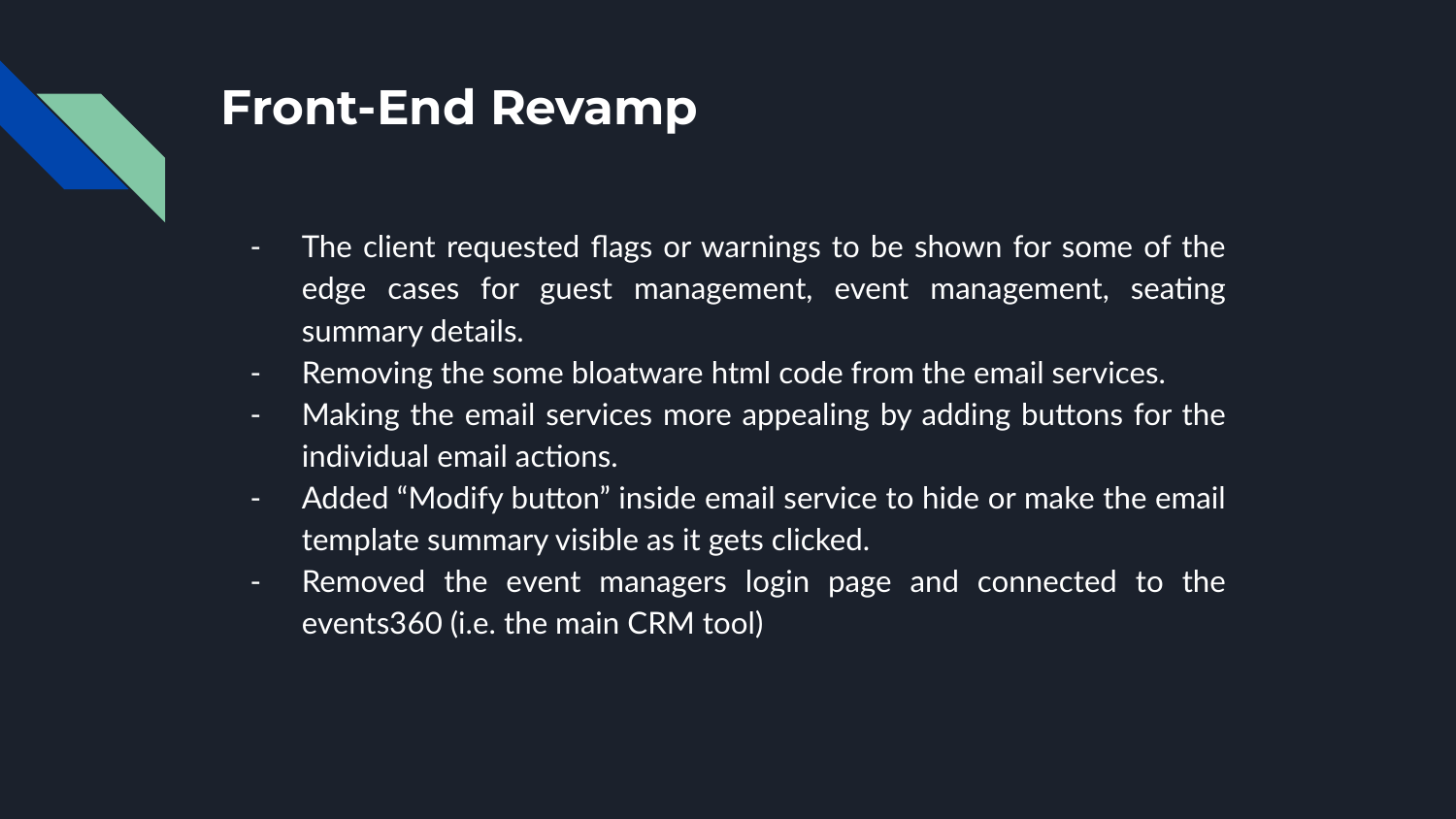

# Front-End Revamp
The client requested flags or warnings to be shown for some of the edge cases for guest management, event management, seating summary details.
Removing the some bloatware html code from the email services.
Making the email services more appealing by adding buttons for the individual email actions.
Added “Modify button” inside email service to hide or make the email template summary visible as it gets clicked.
Removed the event managers login page and connected to the events360 (i.e. the main CRM tool)